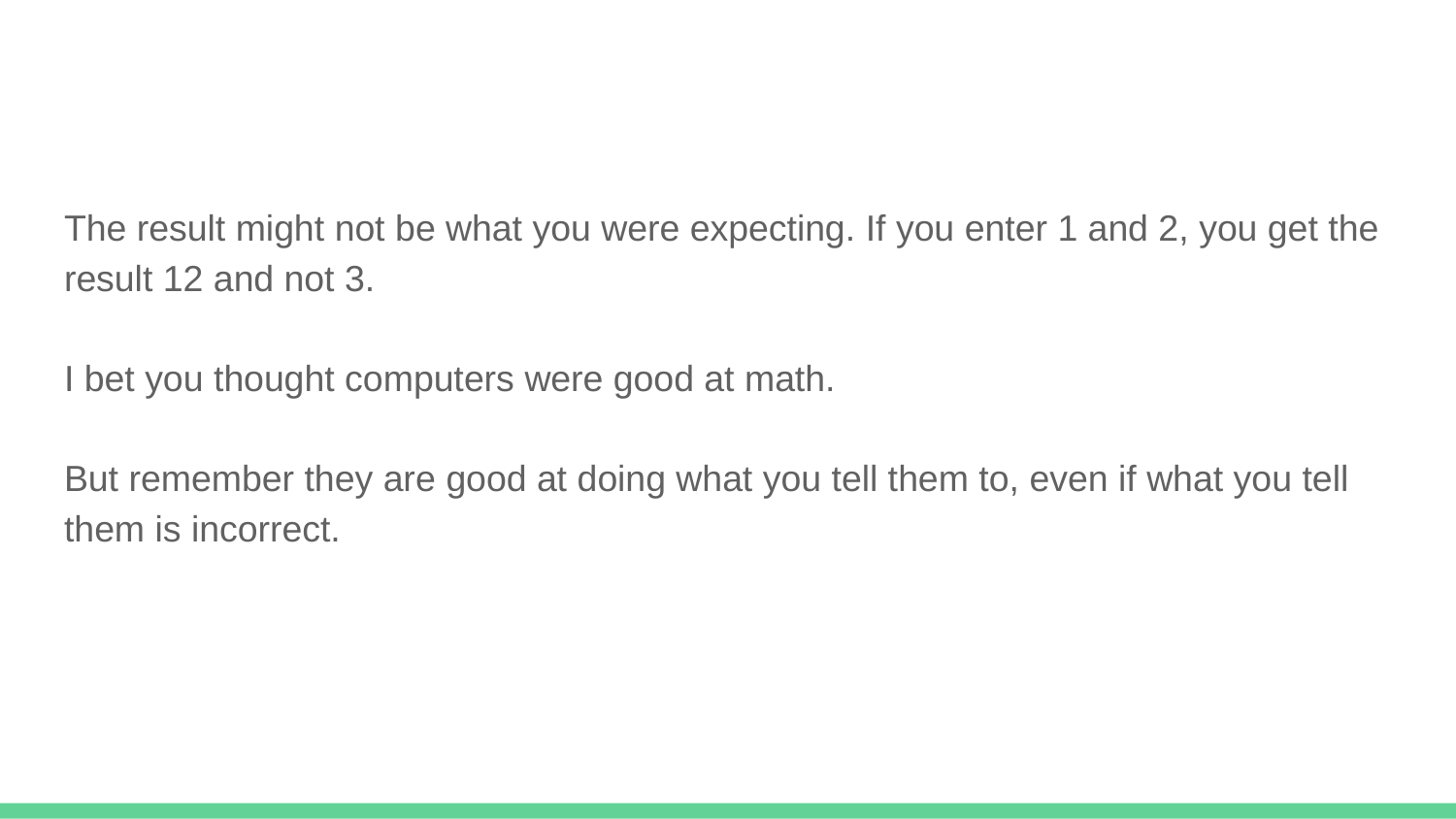

#
The result might not be what you were expecting. If you enter 1 and 2, you get the result 12 and not 3.

I bet you thought computers were good at math.

But remember they are good at doing what you tell them to, even if what you tell them is incorrect.